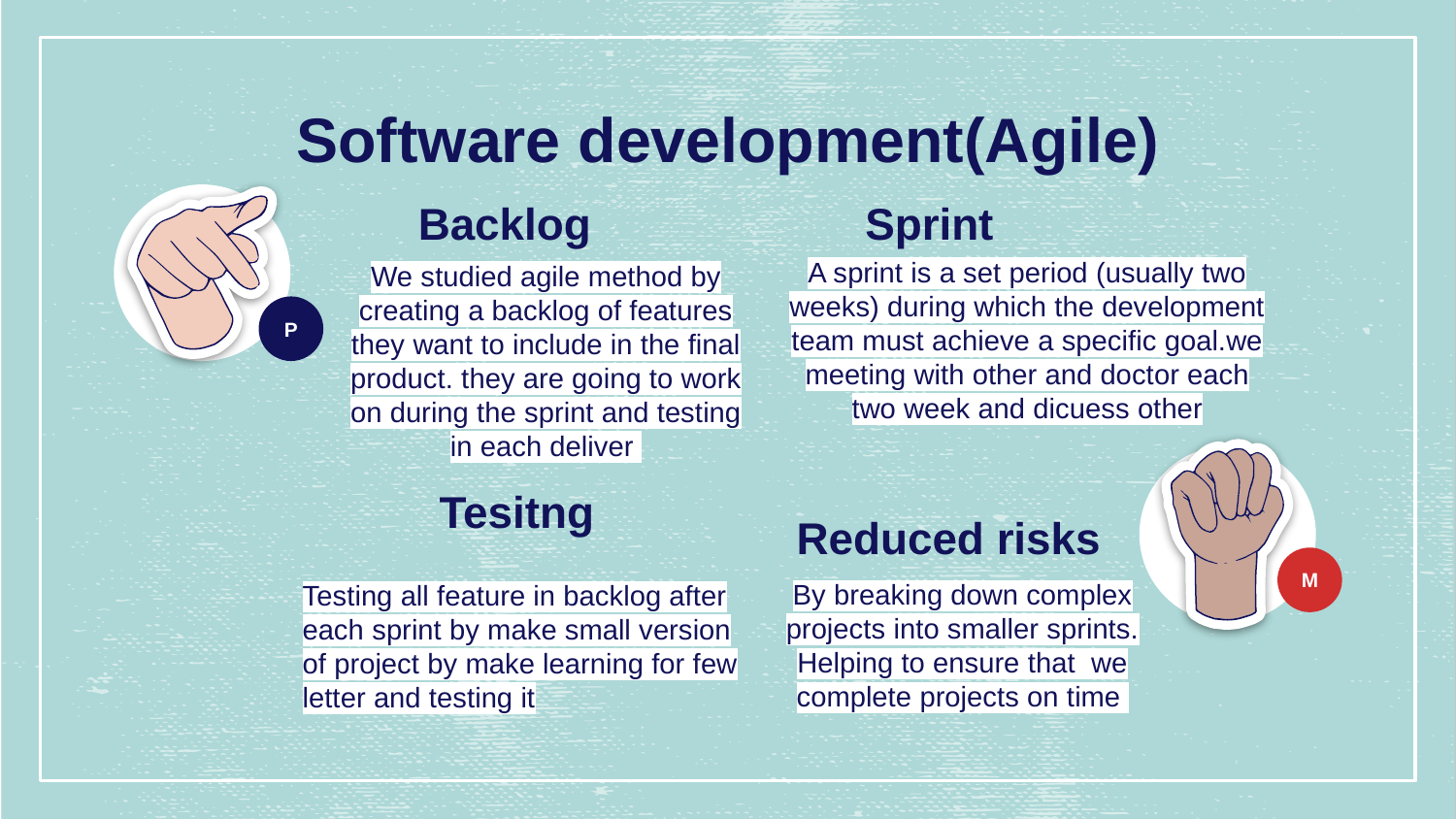

# Software development(Agile)
Sprint
Backlog

A sprint is a set period (usually two weeks) during which the development team must achieve a specific goal.we meeting with other and doctor each two week and dicuess other
We studied agile method by creating a backlog of features they want to include in the final product. they are going to work on during the sprint and testing in each deliver
P

Tesitng
Reduced risks
M
By breaking down complex projects into smaller sprints.
Helping to ensure that  we complete projects on time

Testing all feature in backlog after each sprint by make small version of project by make learning for few letter and testing it